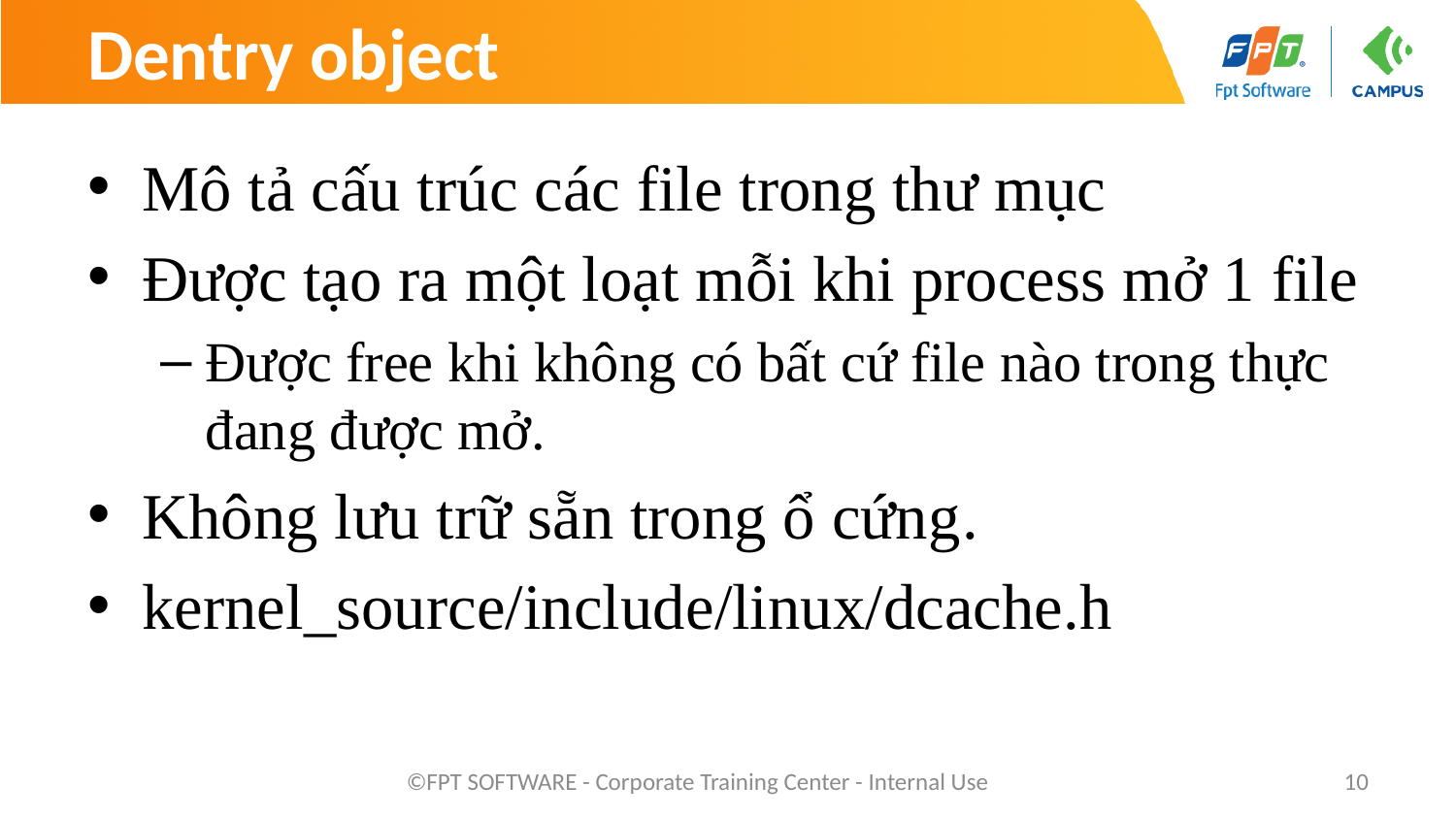

# Dentry object
Mô tả cấu trúc các file trong thư mục
Được tạo ra một loạt mỗi khi process mở 1 file
Được free khi không có bất cứ file nào trong thực đang được mở.
Không lưu trữ sẵn trong ổ cứng.
kernel_source/include/linux/dcache.h
©FPT SOFTWARE - Corporate Training Center - Internal Use
10